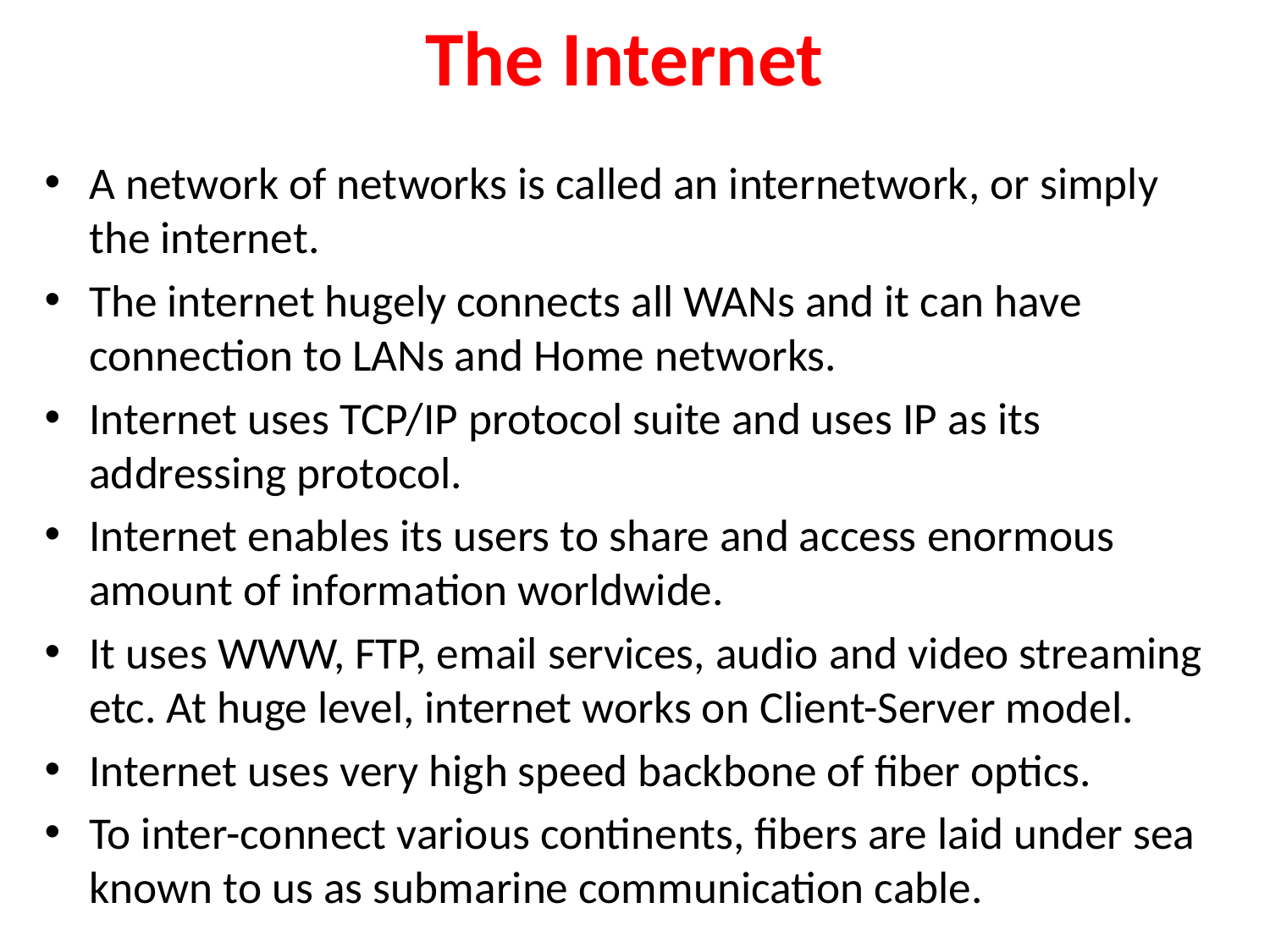

# The Internet
A network of networks is called an internetwork, or simply the internet.
The internet hugely connects all WANs and it can have connection to LANs and Home networks.
Internet uses TCP/IP protocol suite and uses IP as its addressing protocol.
Internet enables its users to share and access enormous amount of information worldwide.
It uses WWW, FTP, email services, audio and video streaming etc. At huge level, internet works on Client-Server model.
Internet uses very high speed backbone of fiber optics.
To inter-connect various continents, fibers are laid under sea known to us as submarine communication cable.